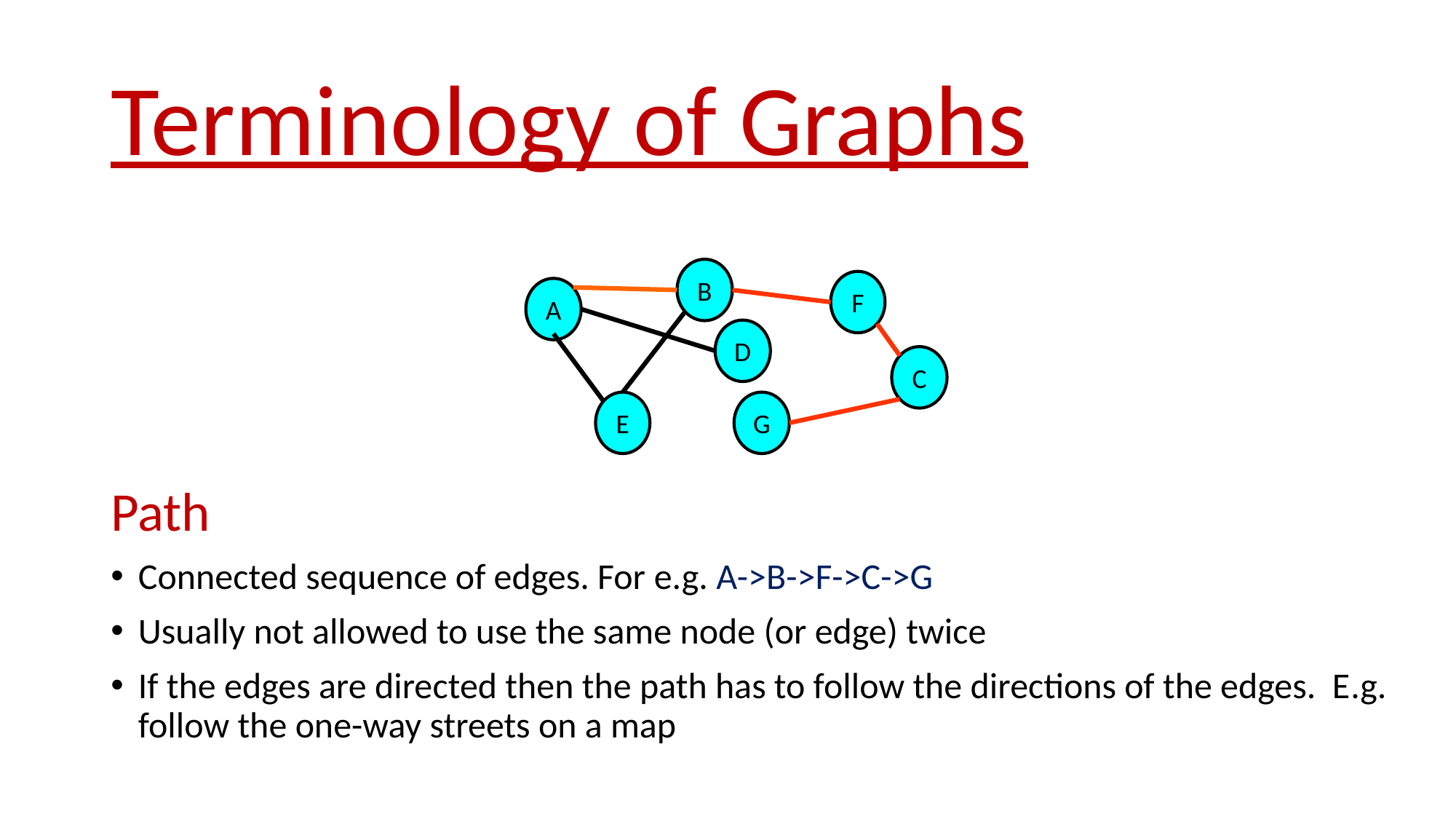

# Terminology of Graphs
B
F
A
D
C
E
G
Path
Connected sequence of edges. For e.g. A->B->F->C->G
Usually not allowed to use the same node (or edge) twice
If the edges are directed then the path has to follow the directions of the edges.  E.g. follow the one-way streets on a map